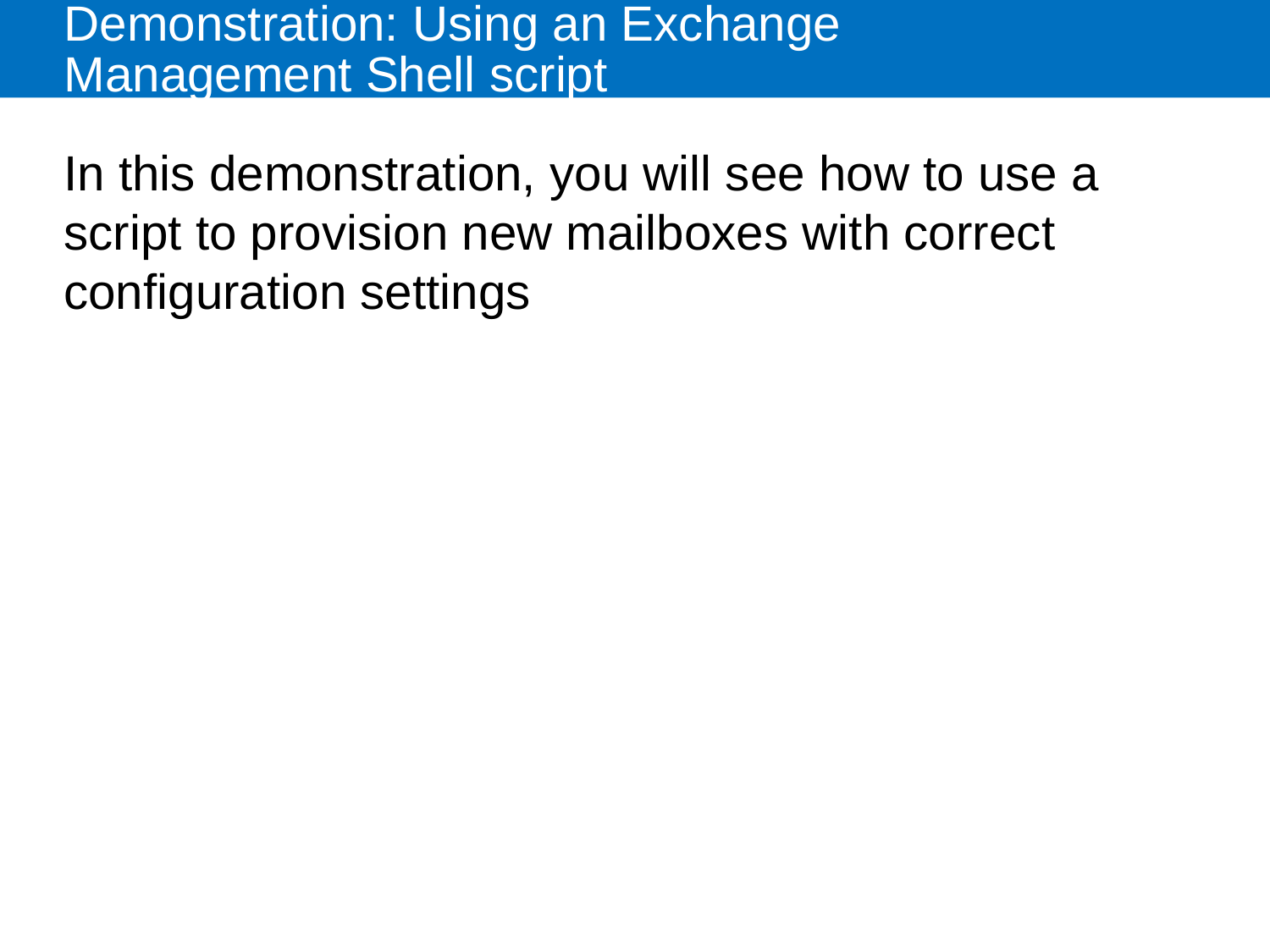

# Demonstration: Using an Exchange Management Shell script
In this demonstration, you will see how to use a script to provision new mailboxes with correct configuration settings